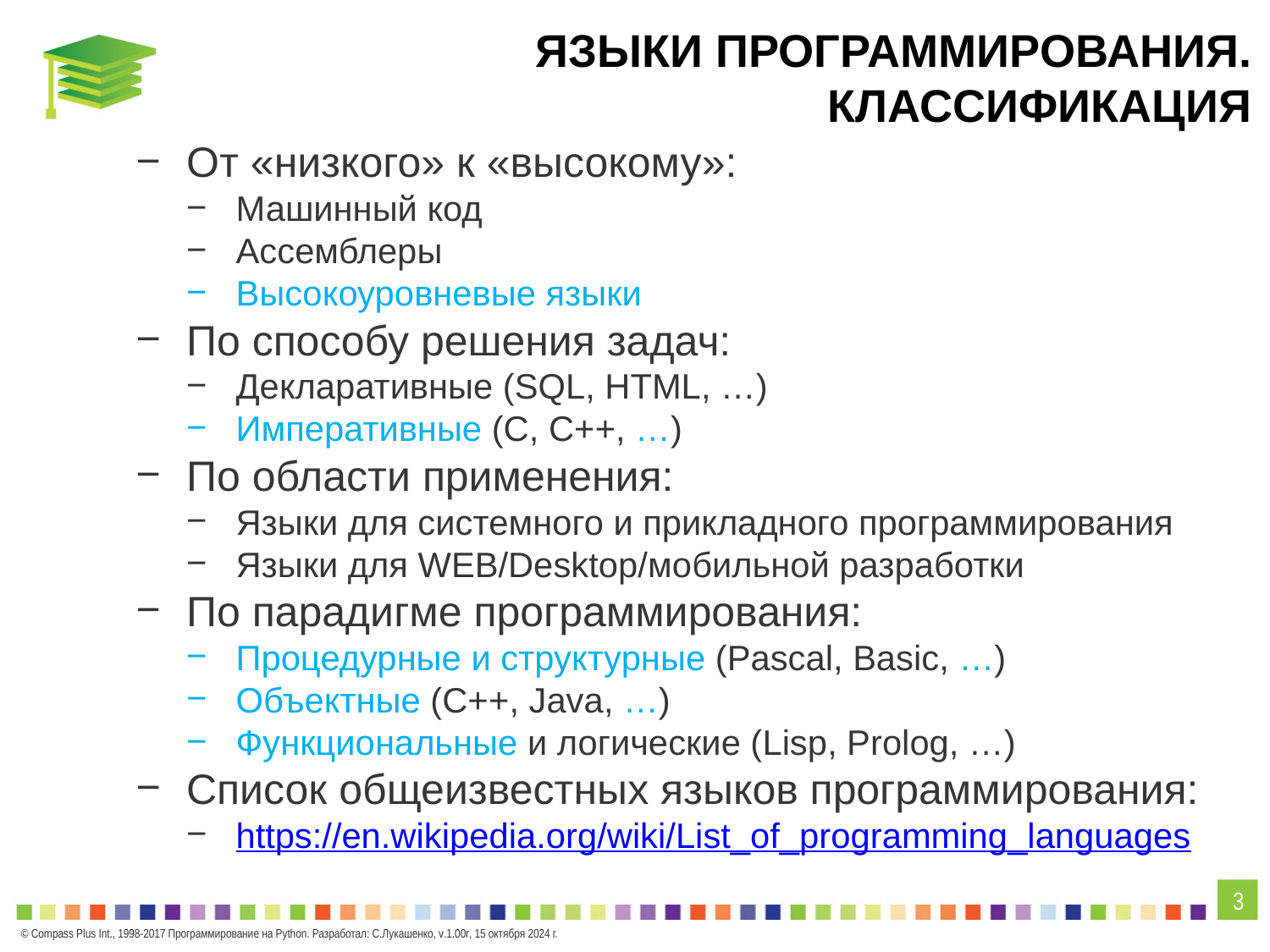

# Языки программирования. классификация
От «низкого» к «высокому»:
Машинный код
Ассемблеры
Высокоуровневые языки
По способу решения задач:
Декларативные (SQL, HTML, …)
Императивные (C, C++, …)
По области применения:
Языки для системного и прикладного программирования
Языки для WEB/Desktop/мобильной разработки
По парадигме программирования:
Процедурные и структурные (Pascal, Basic, …)
Объектные (С++, Java, …)
Функциональные и логические (Lisp, Prolog, …)
Список общеизвестных языков программирования:
https://en.wikipedia.org/wiki/List_of_programming_languages